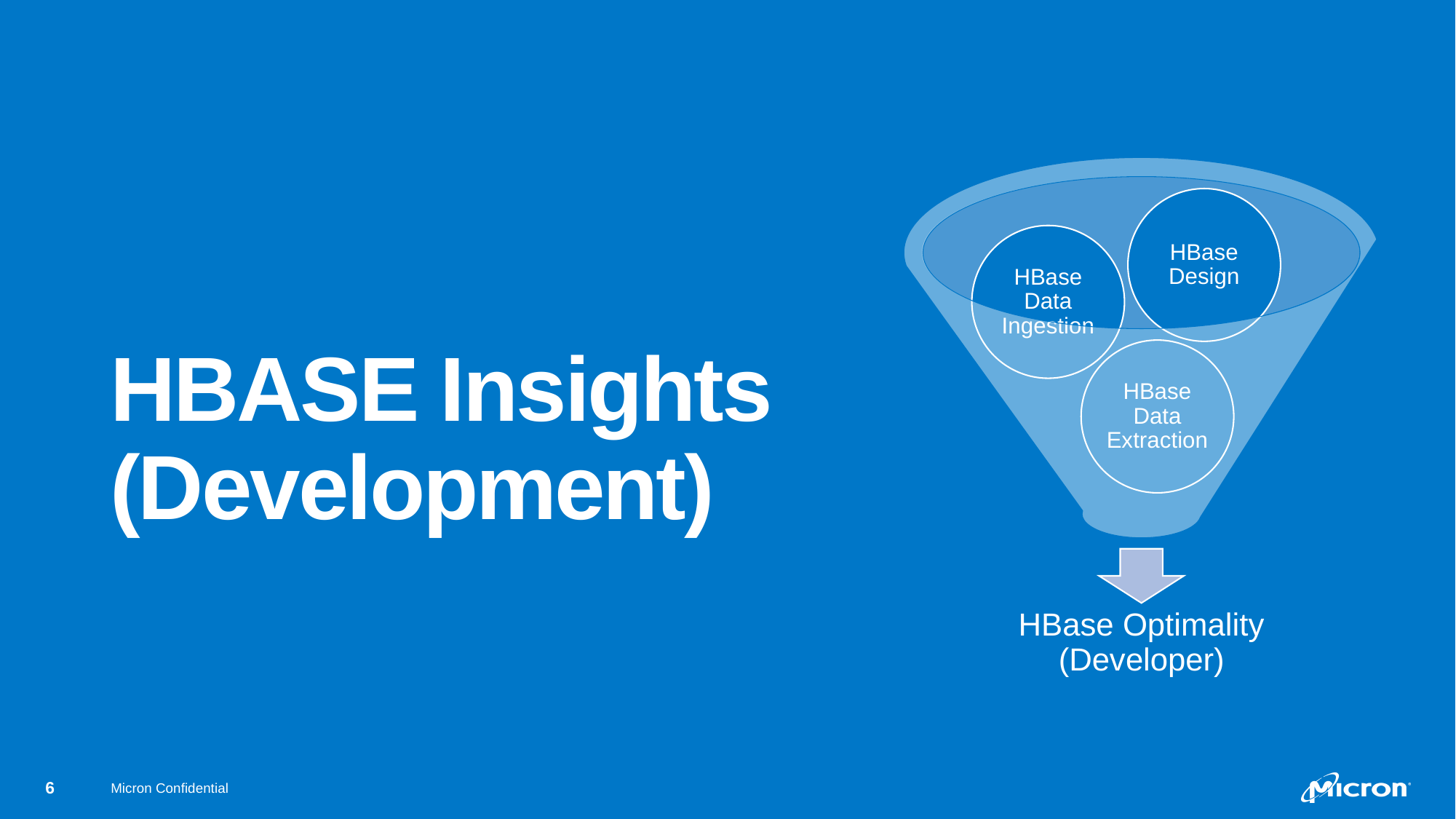

HBase Optimality (Developer)
HBase Data Extraction
HBase Data Ingestion
HBase Design
# HBASE Insights (Development)

Micron Confidential
6